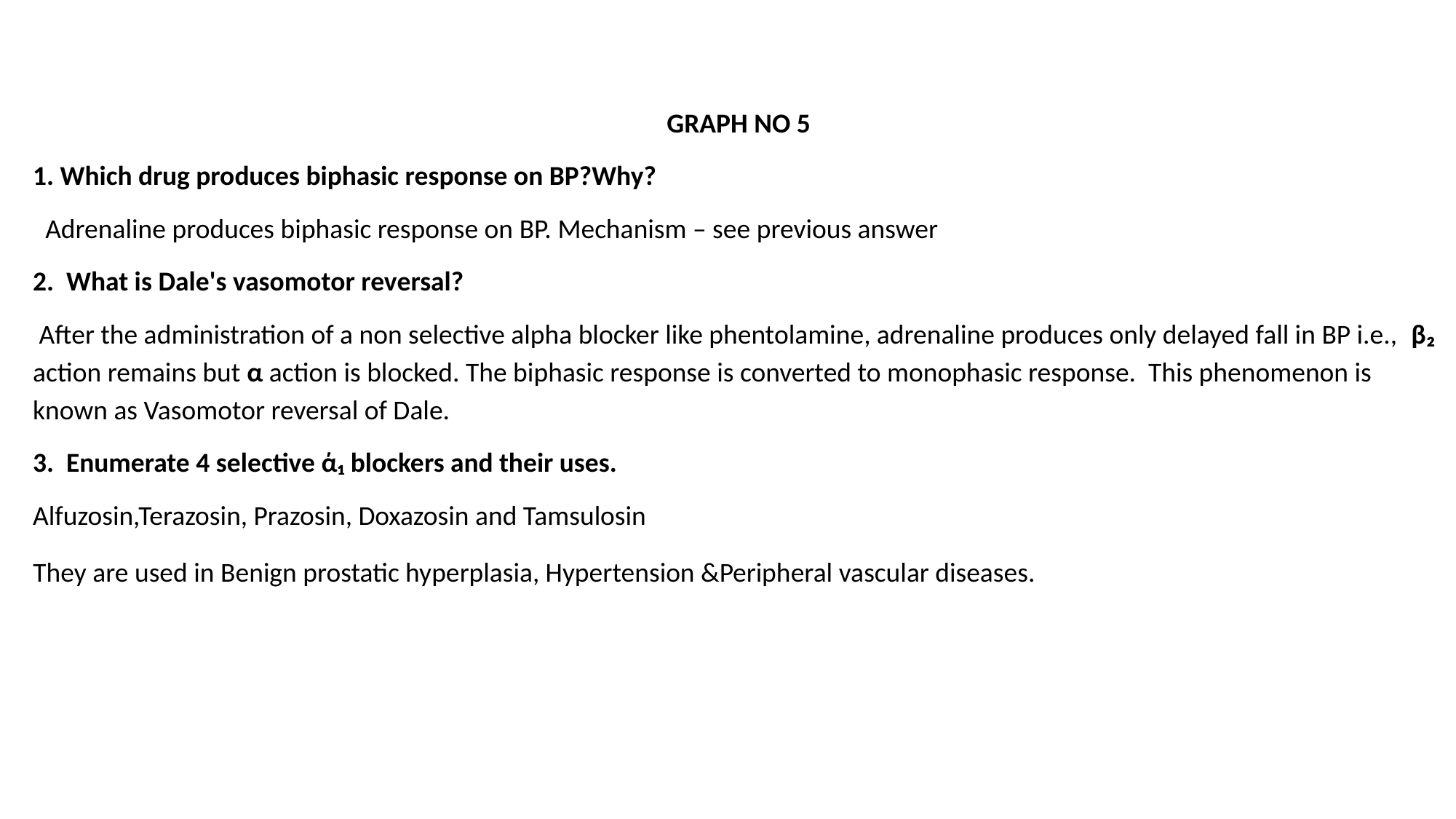

GRAPH NO 5
1. Which drug produces biphasic response on BP?Why?
  Adrenaline produces biphasic response on BP. Mechanism – see previous answer
2.  What is Dale's vasomotor reversal?
 After the administration of a non selective alpha blocker like phentolamine, adrenaline produces only delayed fall in BP i.e.,  β₂ action remains but α action is blocked. The biphasic response is converted to monophasic response.  This phenomenon is known as Vasomotor reversal of Dale.
3.  Enumerate 4 selective ά₁ blockers and their uses.
Alfuzosin,Terazosin, Prazosin, Doxazosin and Tamsulosin
They are used in Benign prostatic hyperplasia, Hypertension &Peripheral vascular diseases.